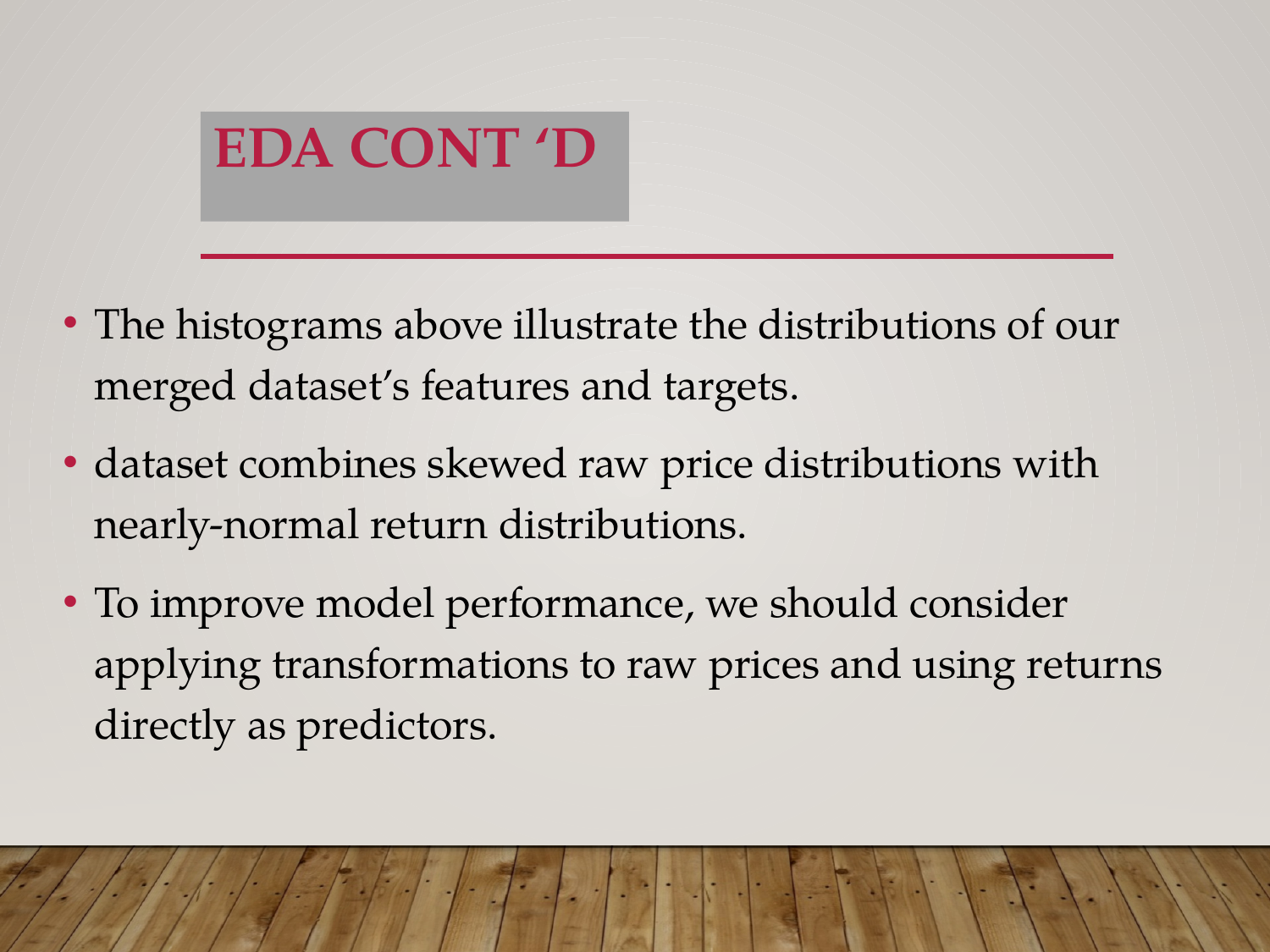

# EDA CONT ‘D
The histograms above illustrate the distributions of our merged dataset’s features and targets.
dataset combines skewed raw price distributions with nearly-normal return distributions.
To improve model performance, we should consider applying transformations to raw prices and using returns directly as predictors.